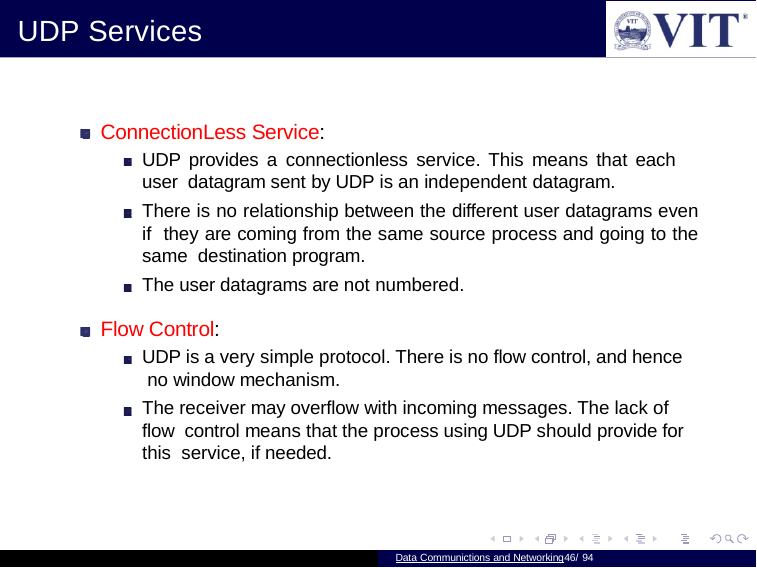

# UDP Services
ConnectionLess Service:
UDP provides a connectionless service. This means that each user  datagram sent by UDP is an independent datagram.
There is no relationship between the different user datagrams even if  they are coming from the same source process and going to the same  destination program.
The user datagrams are not numbered.
Flow Control:
UDP is a very simple protocol. There is no flow control, and hence  no window mechanism.
The receiver may overflow with incoming messages. The lack of flow  control means that the process using UDP should provide for this  service, if needed.

Data Communictions and Networking46/ 94